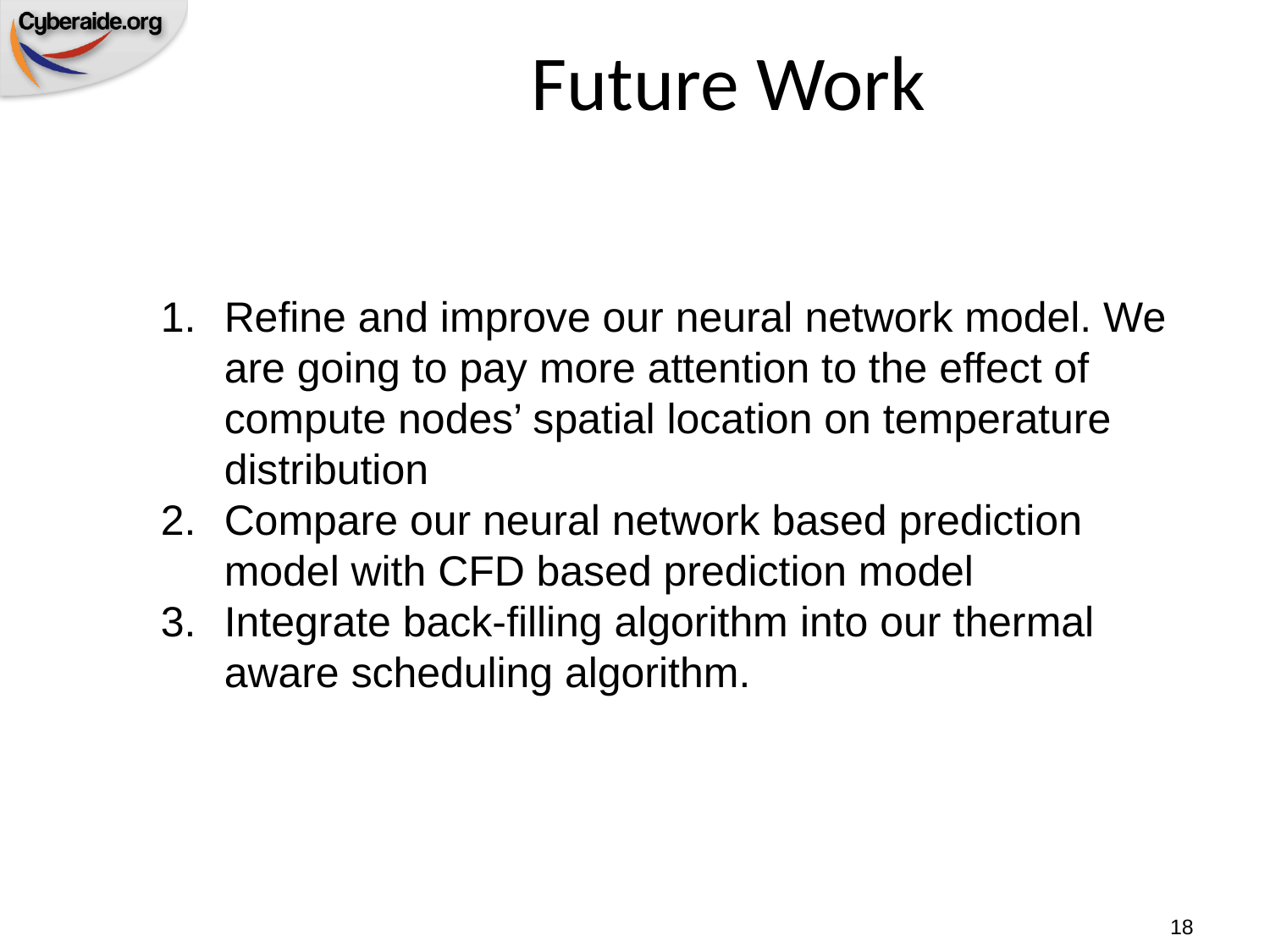

Future Work

Refine and improve our neural network model. We are going to pay more attention to the effect of compute nodes’ spatial location on temperature distribution
Compare our neural network based prediction model with CFD based prediction model
Integrate back-filling algorithm into our thermal aware scheduling algorithm.
18